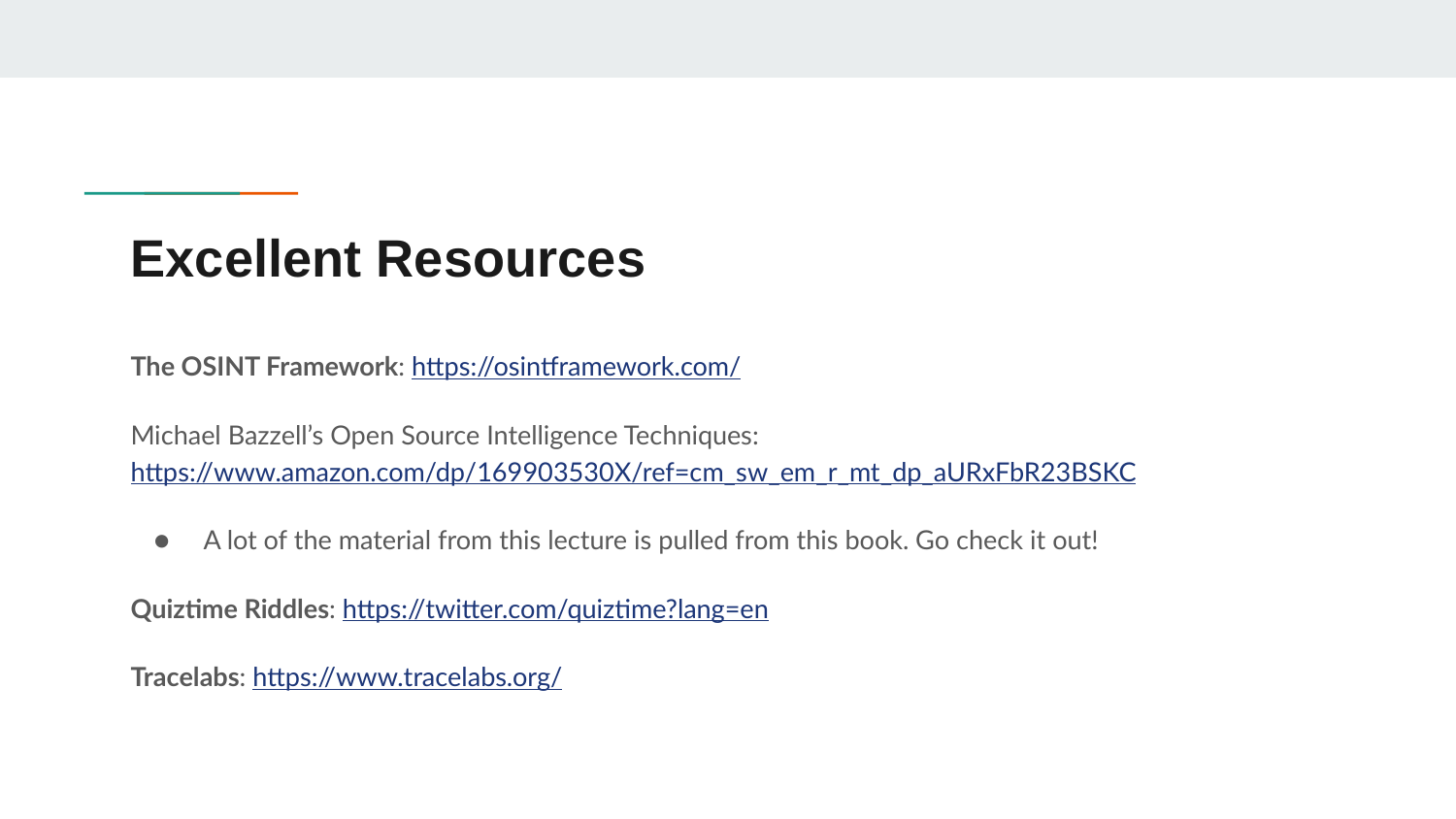

# Excellent Resources
The OSINT Framework: https://osintframework.com/
Michael Bazzell’s Open Source Intelligence Techniques: https://www.amazon.com/dp/169903530X/ref=cm_sw_em_r_mt_dp_aURxFbR23BSKC
A lot of the material from this lecture is pulled from this book. Go check it out!
Quiztime Riddles: https://twitter.com/quiztime?lang=en
Tracelabs: https://www.tracelabs.org/